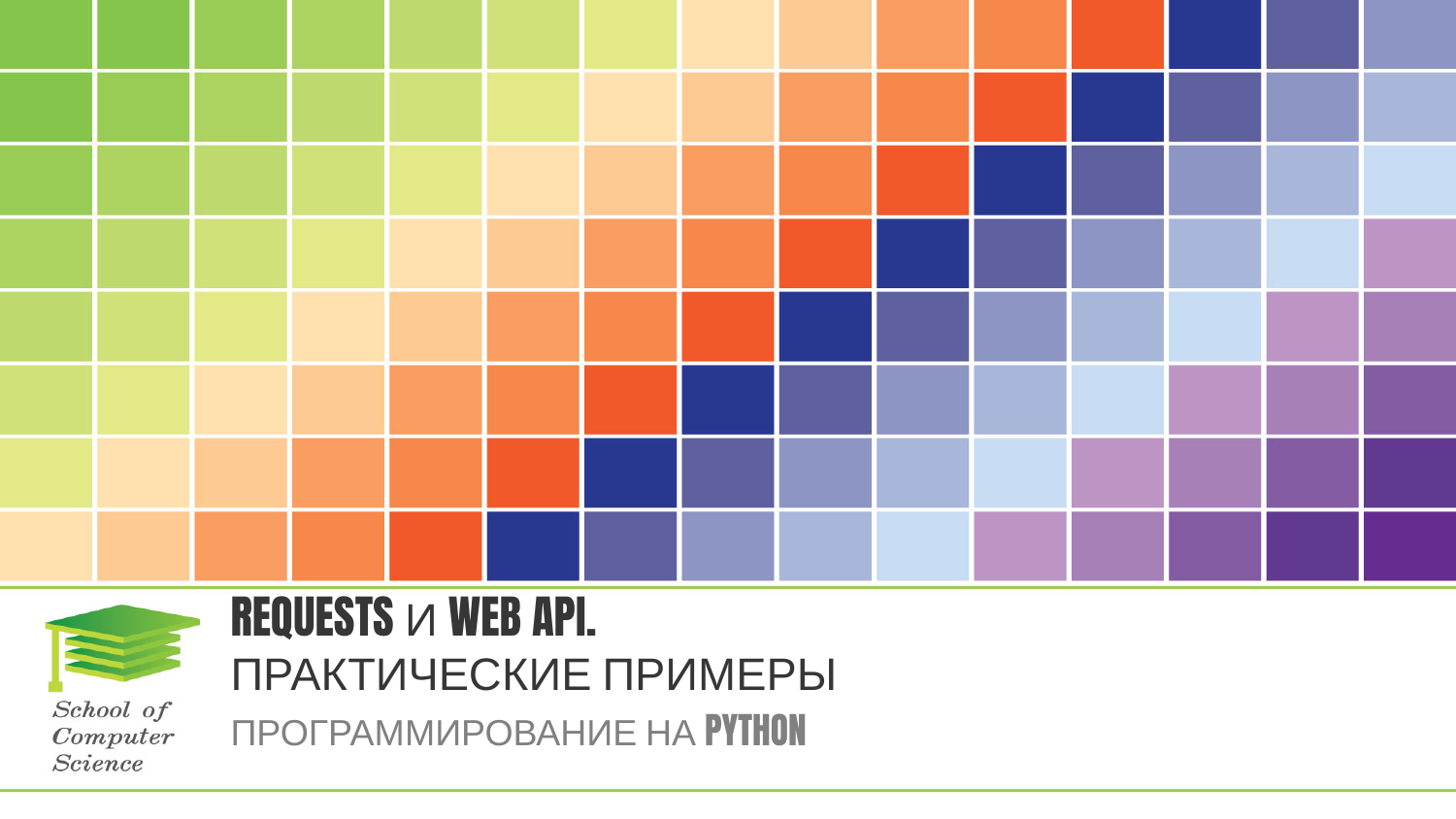

# Requests и WEB API. ПрактическИе ПРимеры
Лекции для IT-школы